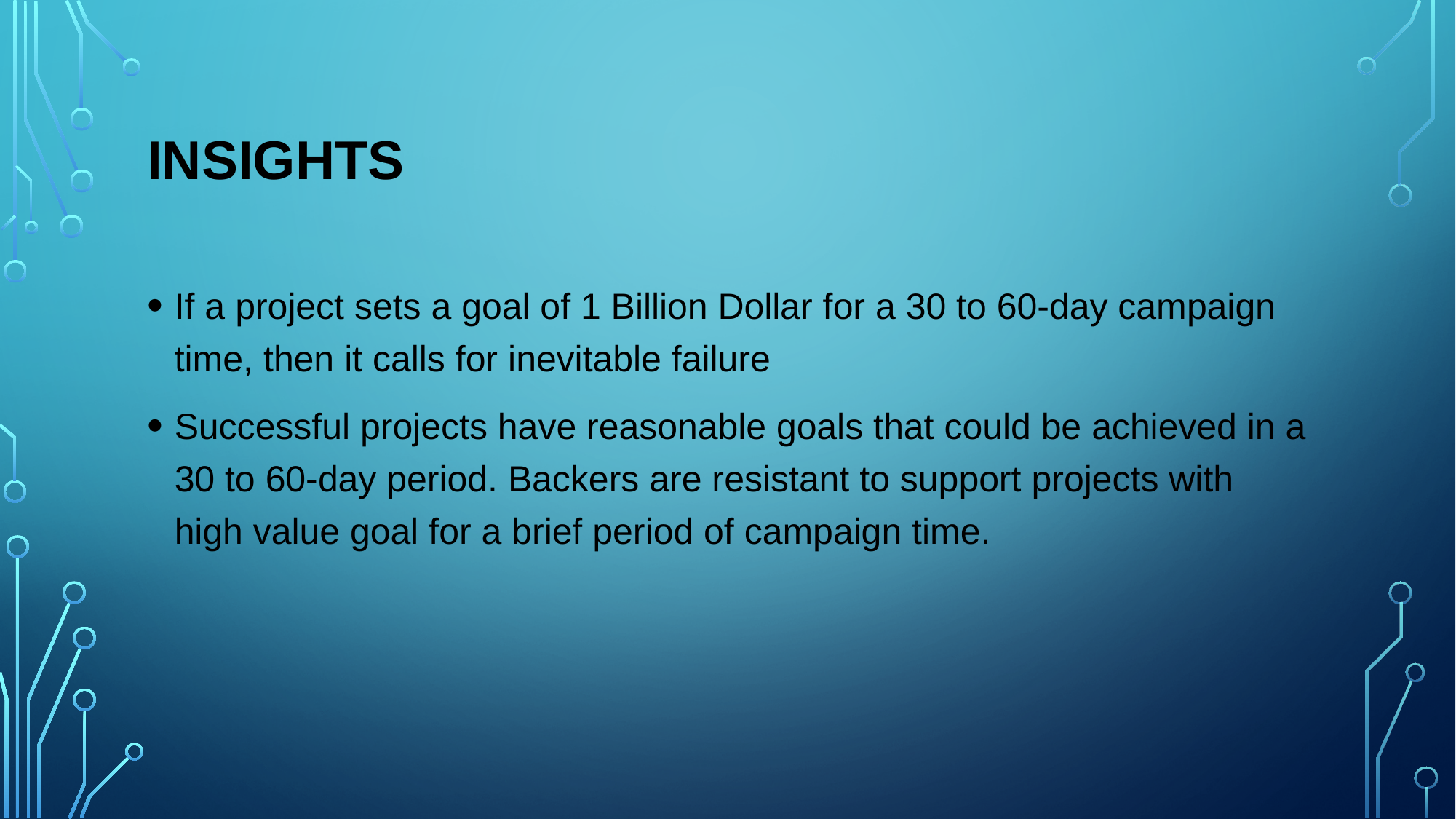

# insights
If a project sets a goal of 1 Billion Dollar for a 30 to 60-day campaign time, then it calls for inevitable failure
Successful projects have reasonable goals that could be achieved in a 30 to 60-day period. Backers are resistant to support projects with high value goal for a brief period of campaign time.